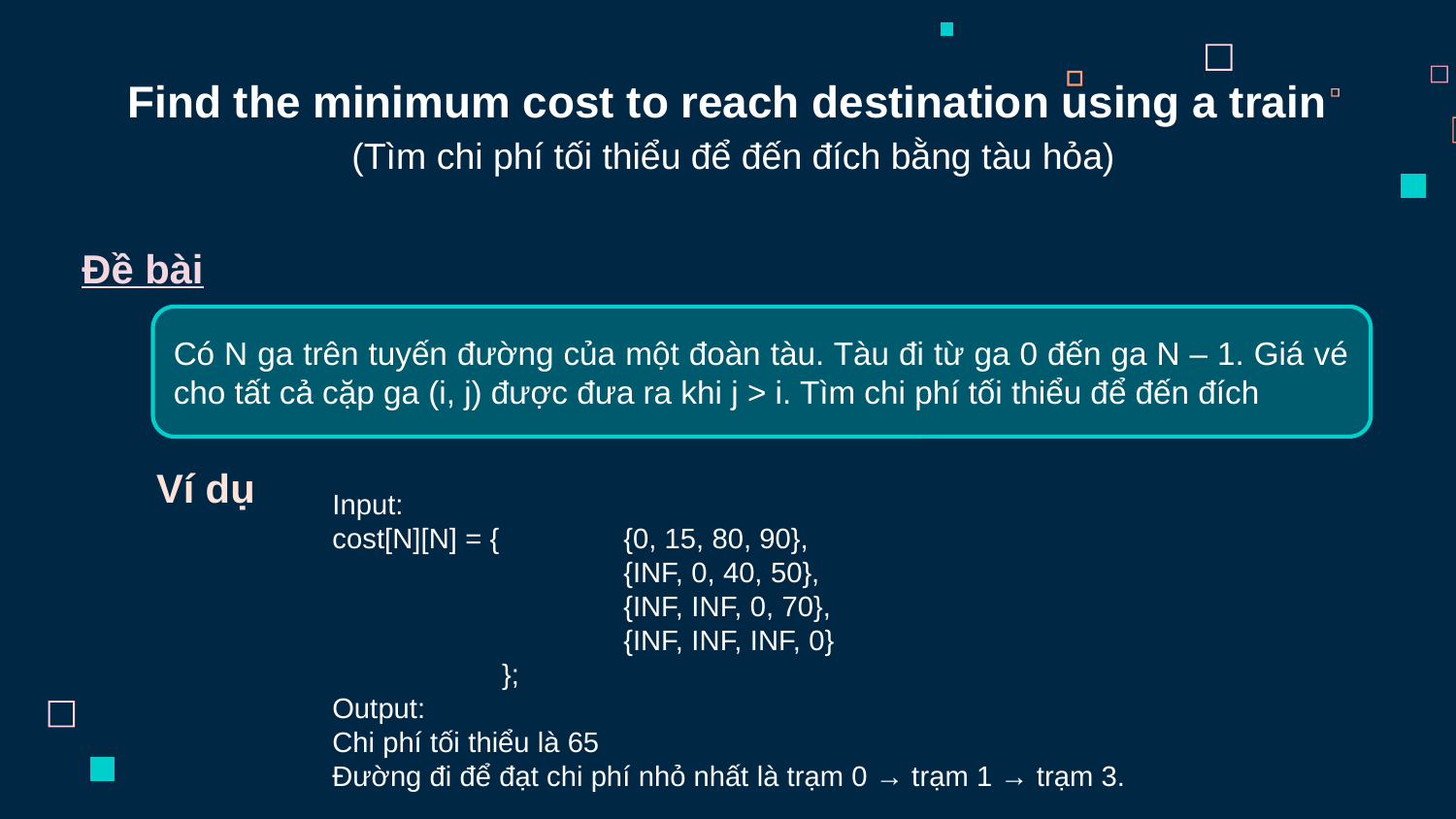

Find the minimum cost to reach destination using a train
(Tìm chi phí tối thiểu để đến đích bằng tàu hỏa)
# Đề bài
Có N ga trên tuyến đường của một đoàn tàu. Tàu đi từ ga 0 đến ga N – 1. Giá vé cho tất cả cặp ga (i, j) được đưa ra khi j > i. Tìm chi phí tối thiểu để đến đích
Ví dụ
Input:
cost[N][N] = { 	{0, 15, 80, 90},
		{INF, 0, 40, 50},
		{INF, INF, 0, 70},
		{INF, INF, INF, 0}
	   };
Output:
Chi phí tối thiểu là 65
Đường đi để đạt chi phí nhỏ nhất là trạm 0 → trạm 1 → trạm 3.